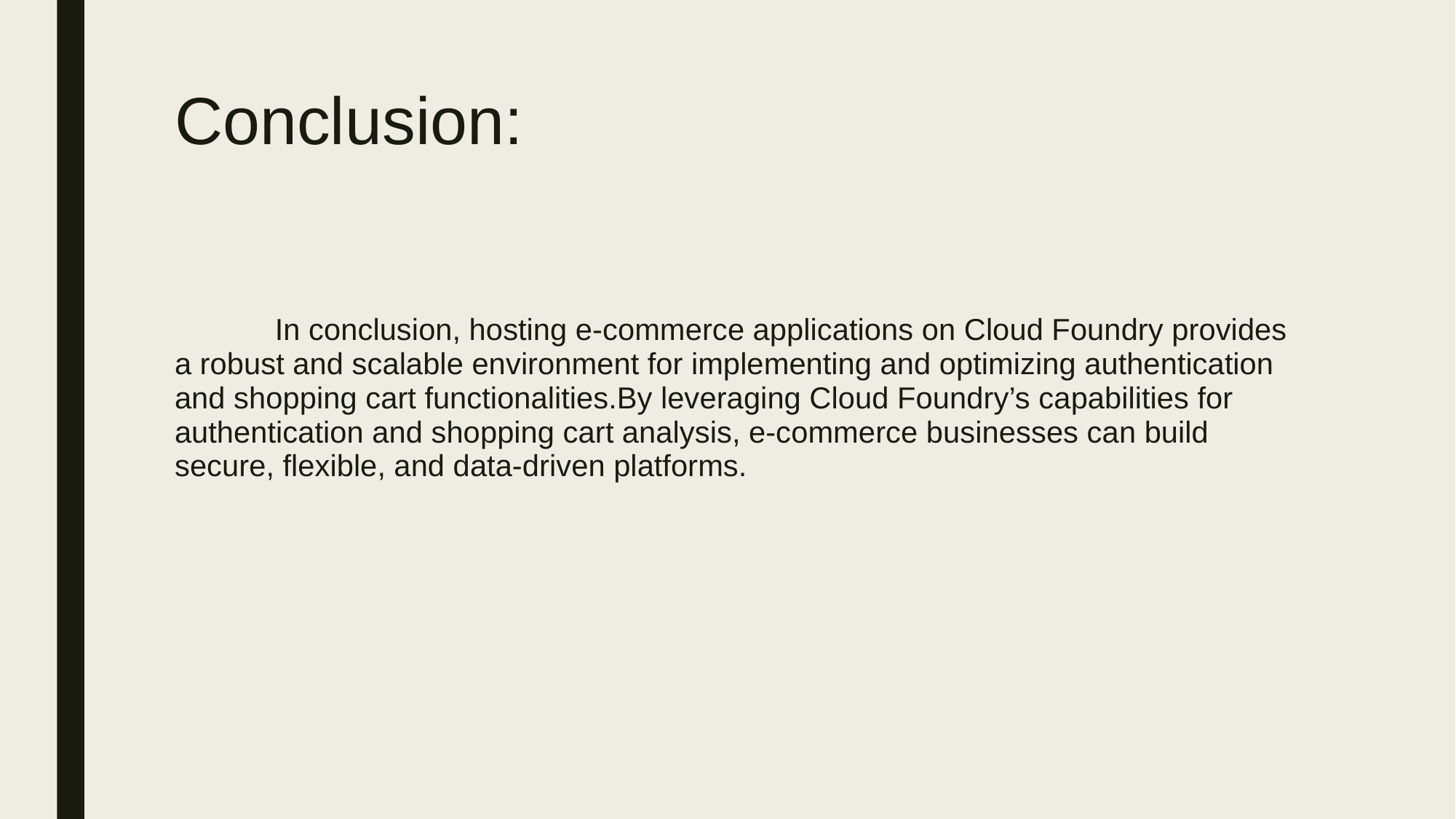

Conclusion:
            In conclusion, hosting e-commerce applications on Cloud Foundry provides a robust and scalable environment for implementing and optimizing authentication and shopping cart functionalities.By leveraging Cloud Foundry’s capabilities for authentication and shopping cart analysis, e-commerce businesses can build secure, flexible, and data-driven platforms.